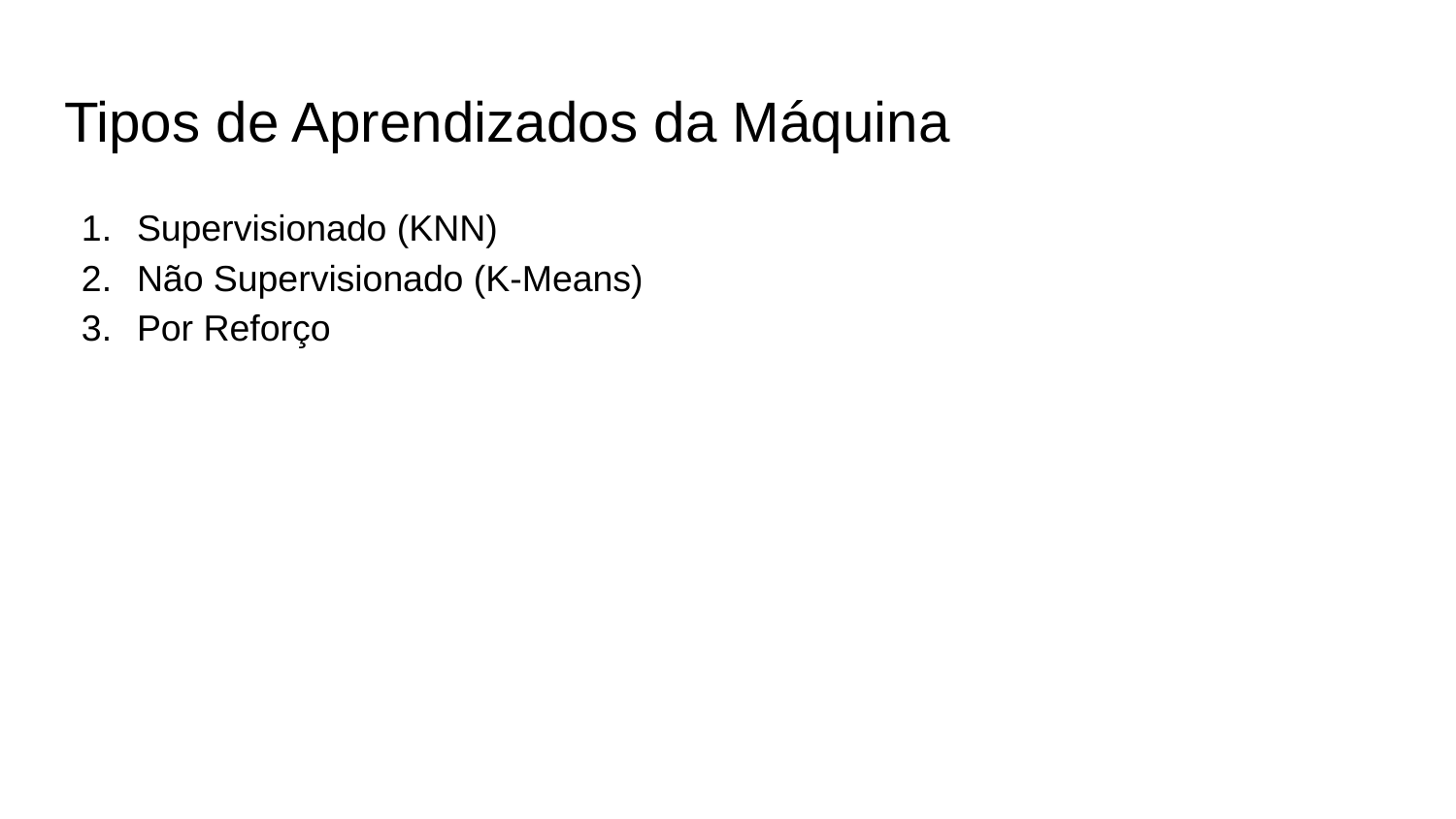

# Tipos de Aprendizados da Máquina
Supervisionado (KNN)
Não Supervisionado (K-Means)
Por Reforço